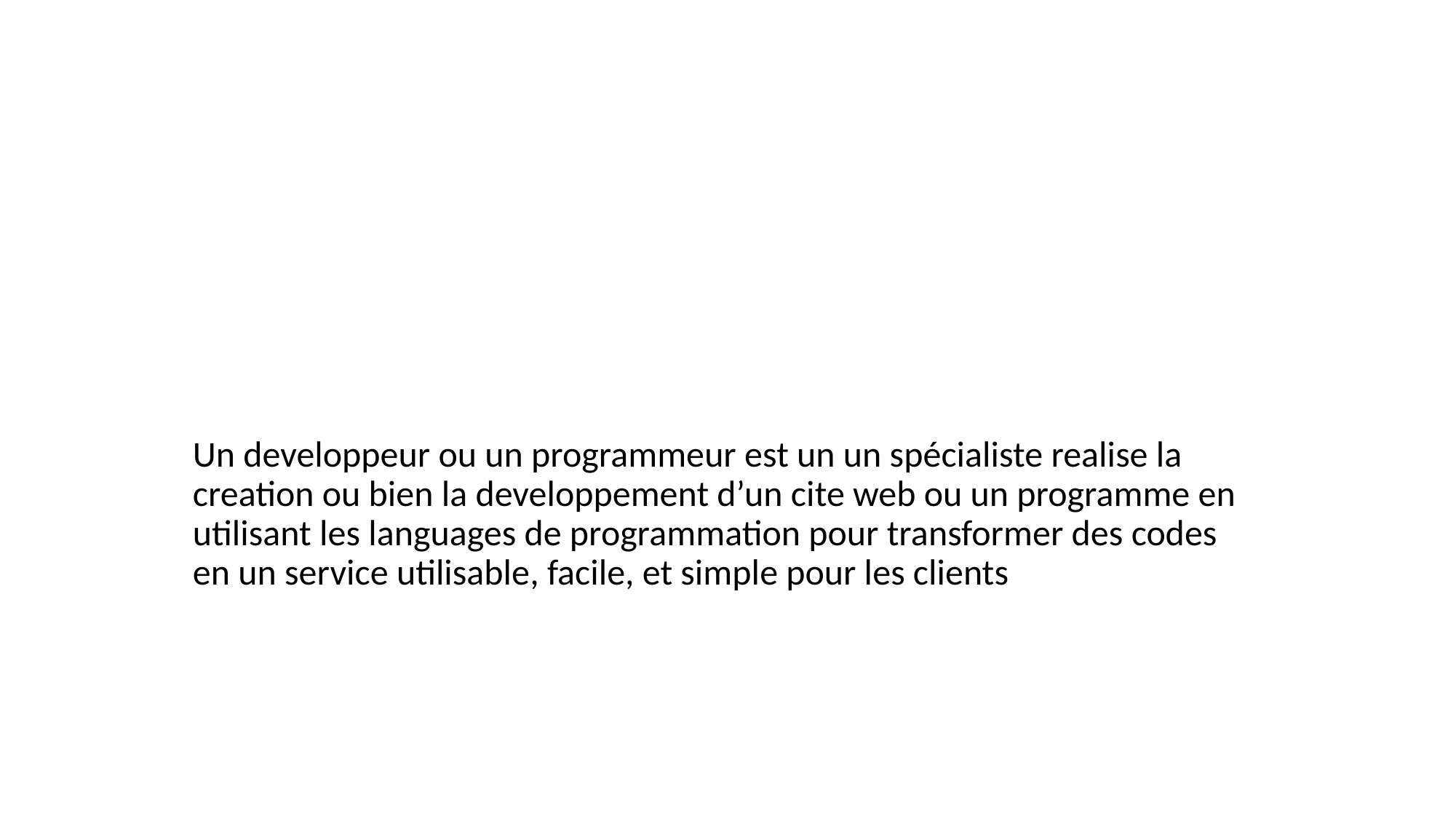

#
Un developpeur ou un programmeur est un un spécialiste realise la creation ou bien la developpement d’un cite web ou un programme en utilisant les languages de programmation pour transformer des codes en un service utilisable, facile, et simple pour les clients